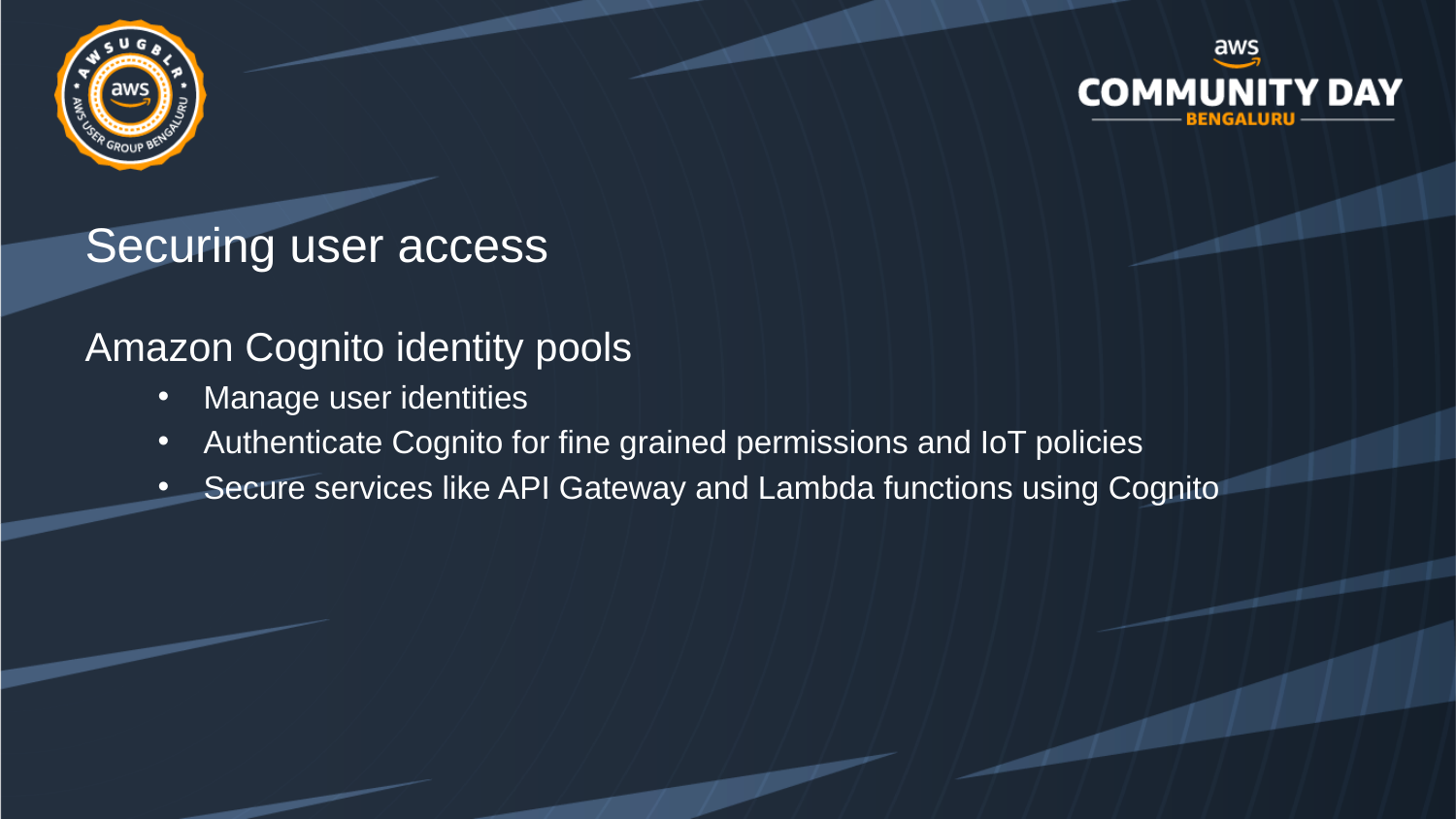

Securing user access
Amazon Cognito identity pools
Manage user identities
Authenticate Cognito for fine grained permissions and IoT policies
Secure services like API Gateway and Lambda functions using Cognito